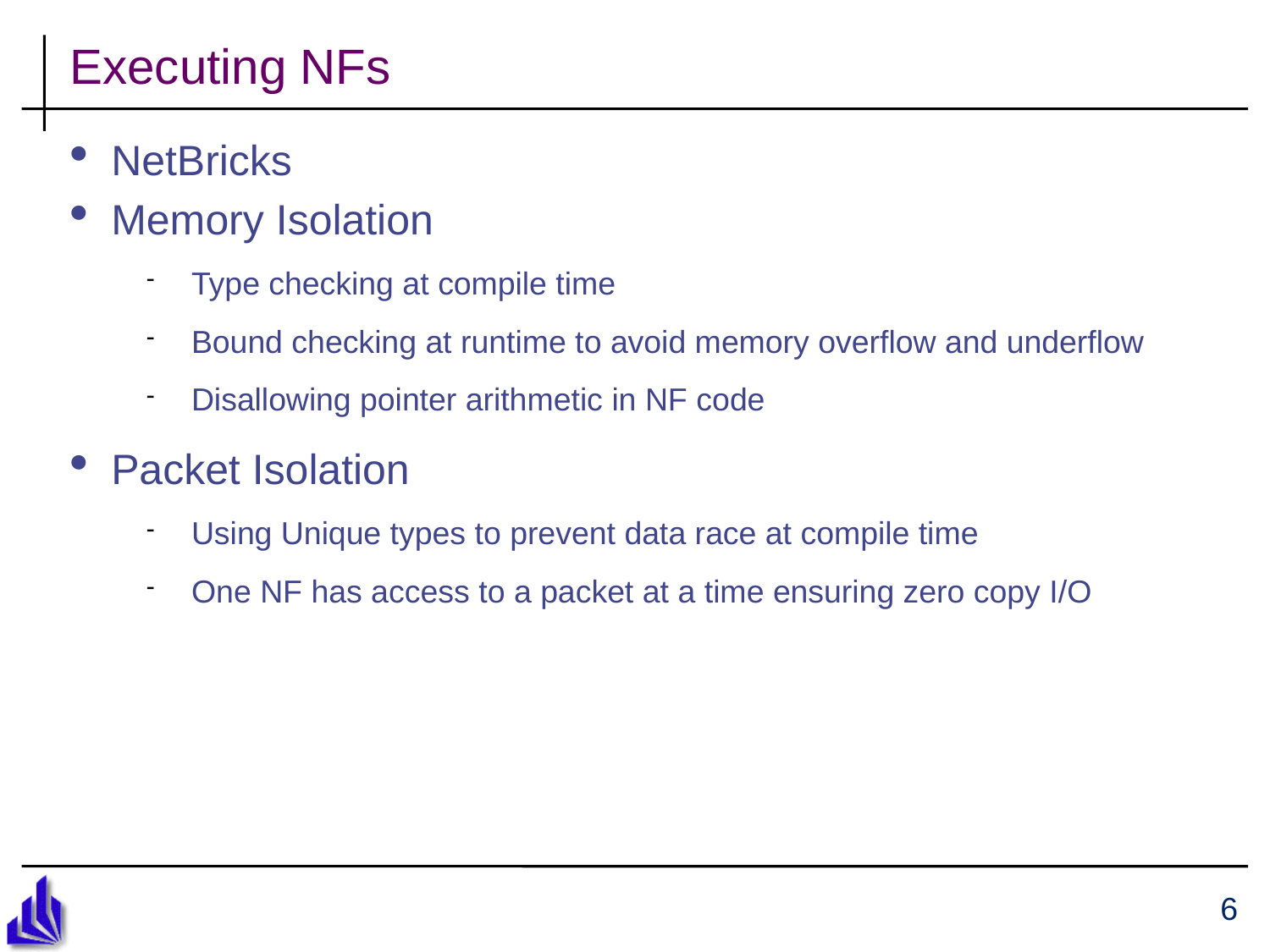

Executing NFs
NetBricks
Memory Isolation
Type checking at compile time
Bound checking at runtime to avoid memory overflow and underflow
Disallowing pointer arithmetic in NF code
Packet Isolation
Using Unique types to prevent data race at compile time
One NF has access to a packet at a time ensuring zero copy I/O